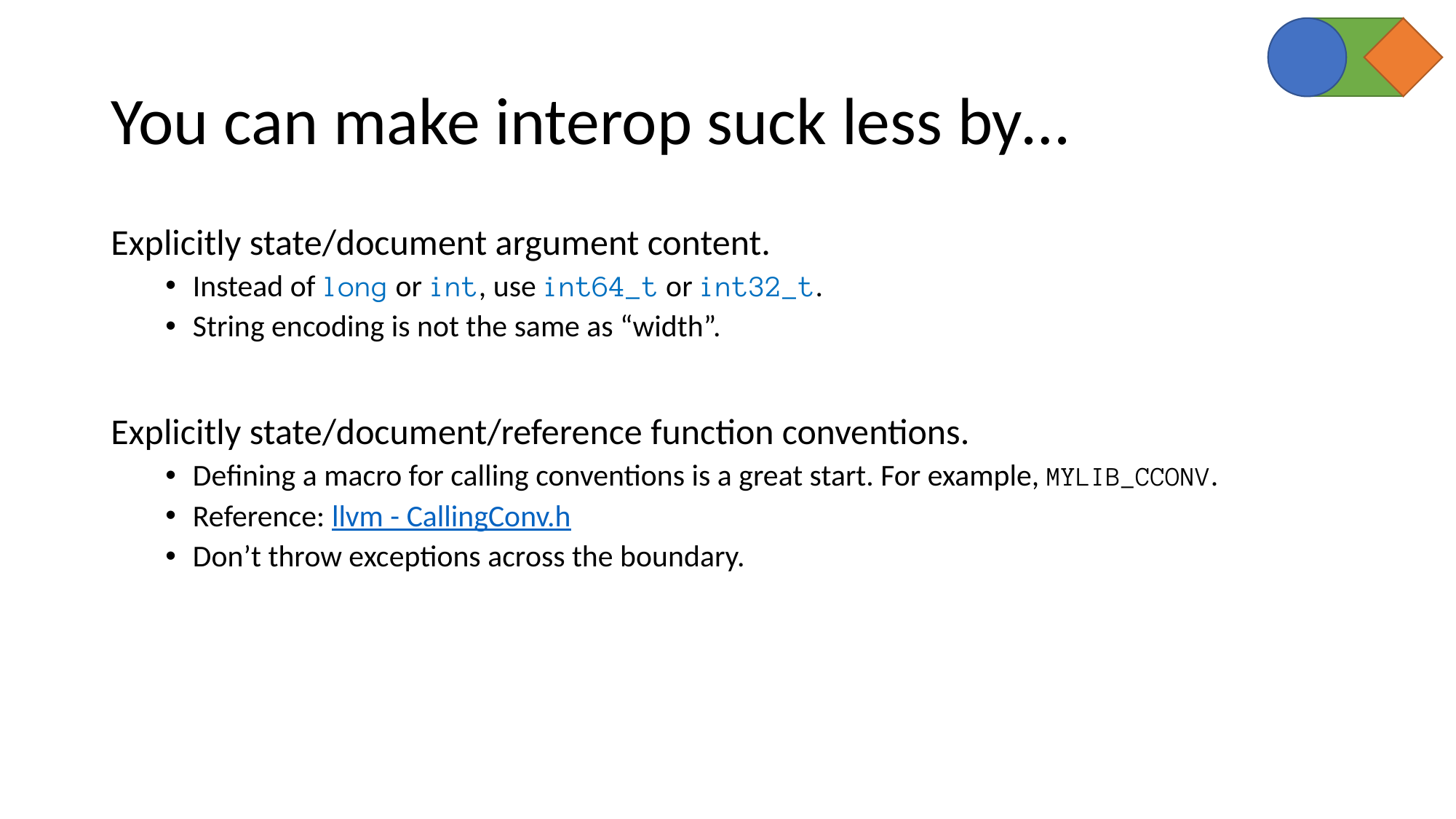

# You can make interop suck less by…
Explicitly state/document argument content.
Instead of long or int, use int64_t or int32_t.
String encoding is not the same as “width”.

Explicitly state/document/reference function conventions.
Defining a macro for calling conventions is a great start. For example, MYLIB_CCONV.
Reference: llvm - CallingConv.h
Don’t throw exceptions across the boundary.